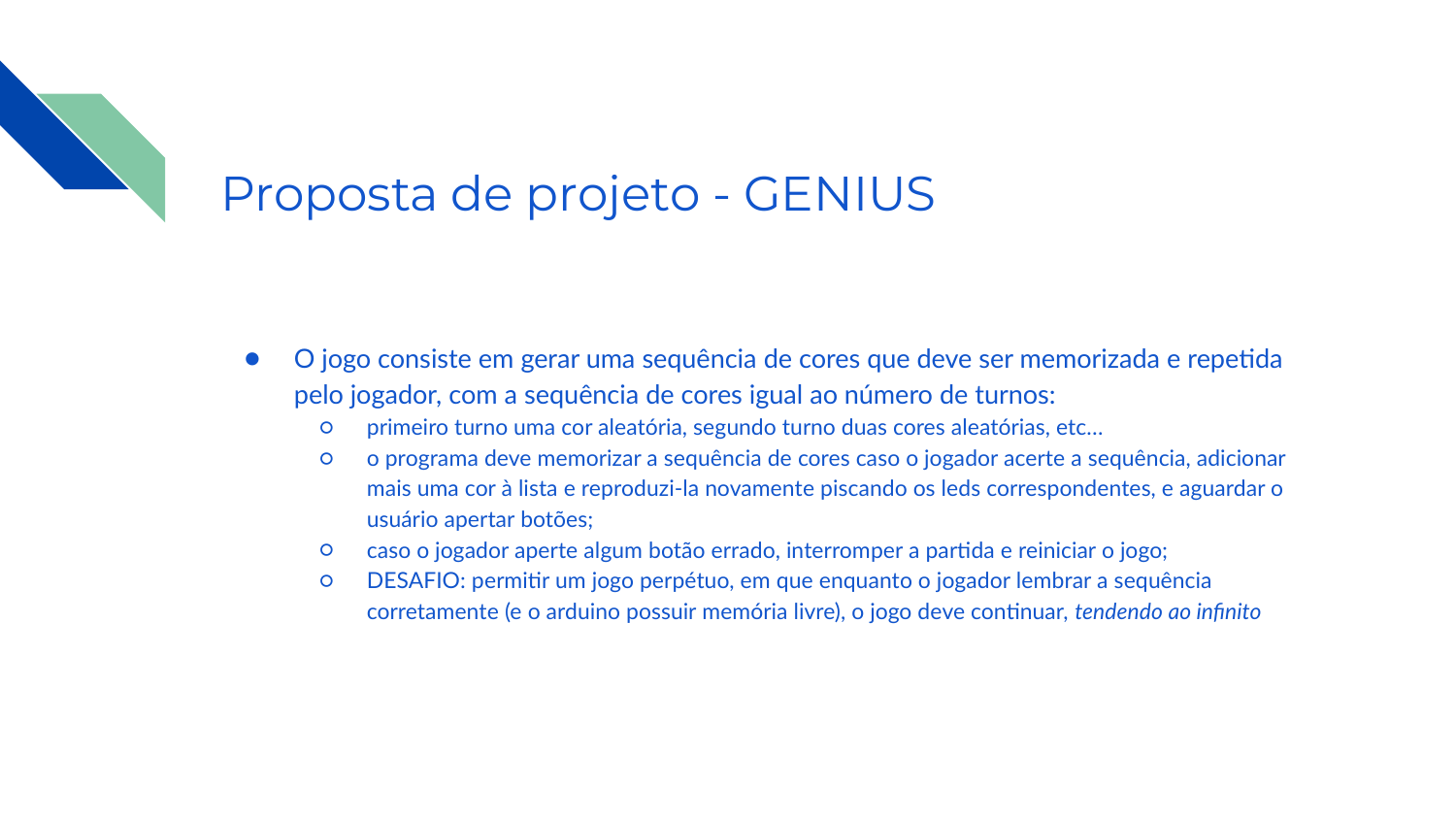

# Proposta de projeto - GENIUS
O jogo consiste em gerar uma sequência de cores que deve ser memorizada e repetida pelo jogador, com a sequência de cores igual ao número de turnos:
primeiro turno uma cor aleatória, segundo turno duas cores aleatórias, etc…
o programa deve memorizar a sequência de cores caso o jogador acerte a sequência, adicionar mais uma cor à lista e reproduzi-la novamente piscando os leds correspondentes, e aguardar o usuário apertar botões;
caso o jogador aperte algum botão errado, interromper a partida e reiniciar o jogo;
DESAFIO: permitir um jogo perpétuo, em que enquanto o jogador lembrar a sequência corretamente (e o arduino possuir memória livre), o jogo deve continuar, tendendo ao infinito